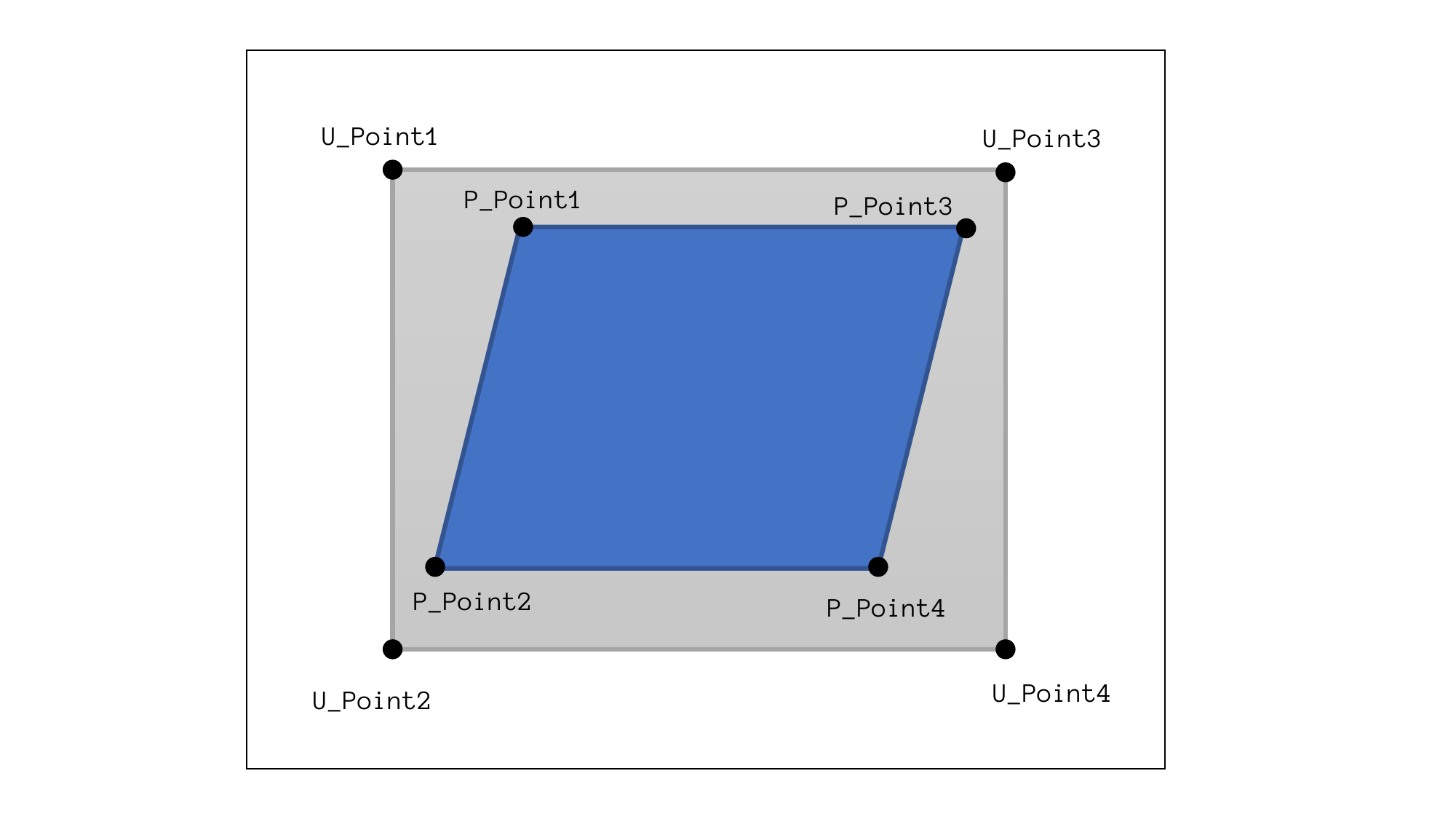

U_Point1
U_Point3

P_Point1
P_Point3

P_Point2
P_Point4

U_Point4
U_Point2